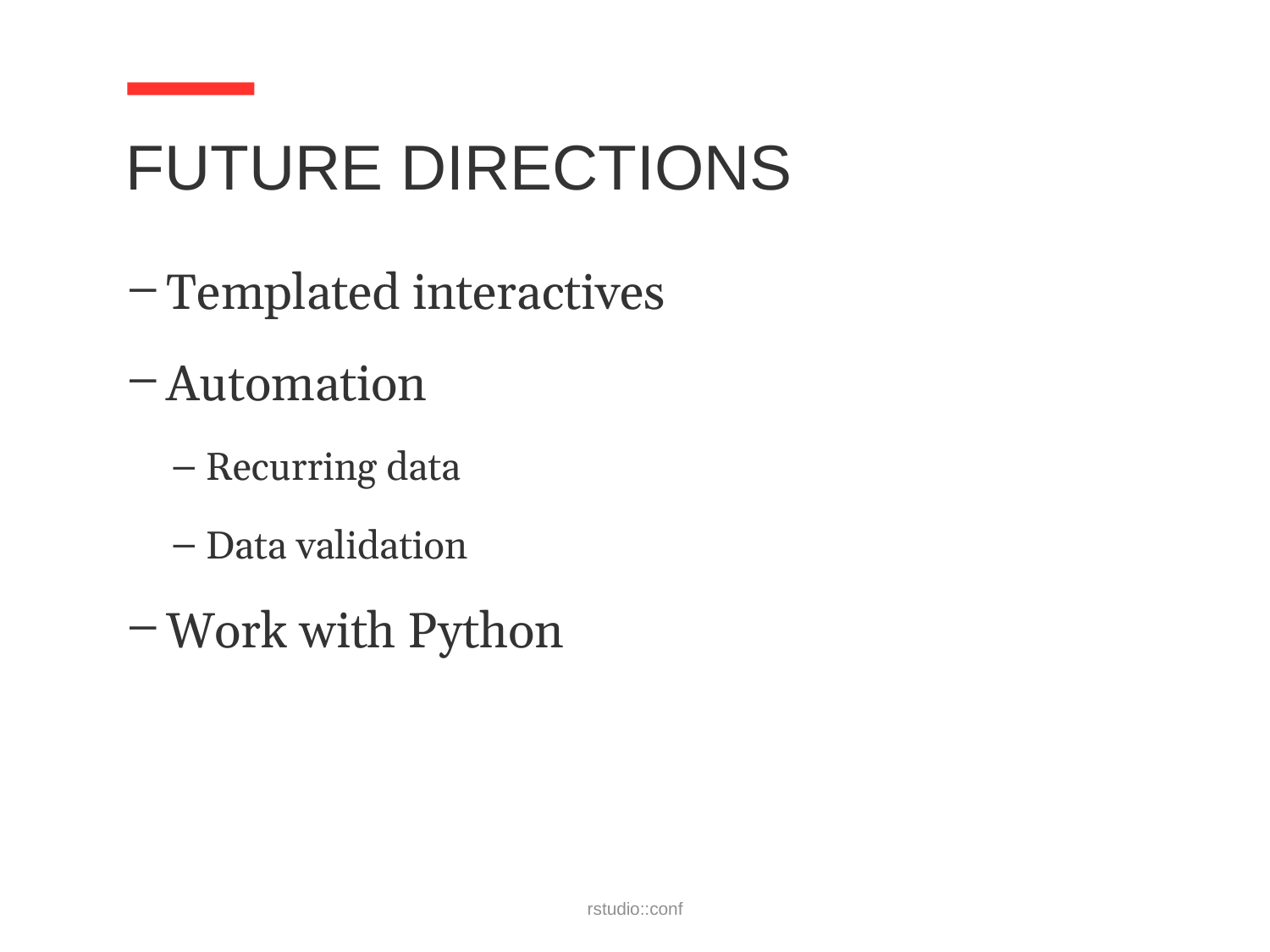

# Future Directions
Templated interactives
Automation
Recurring data
Data validation
Work with Python
rstudio::conf